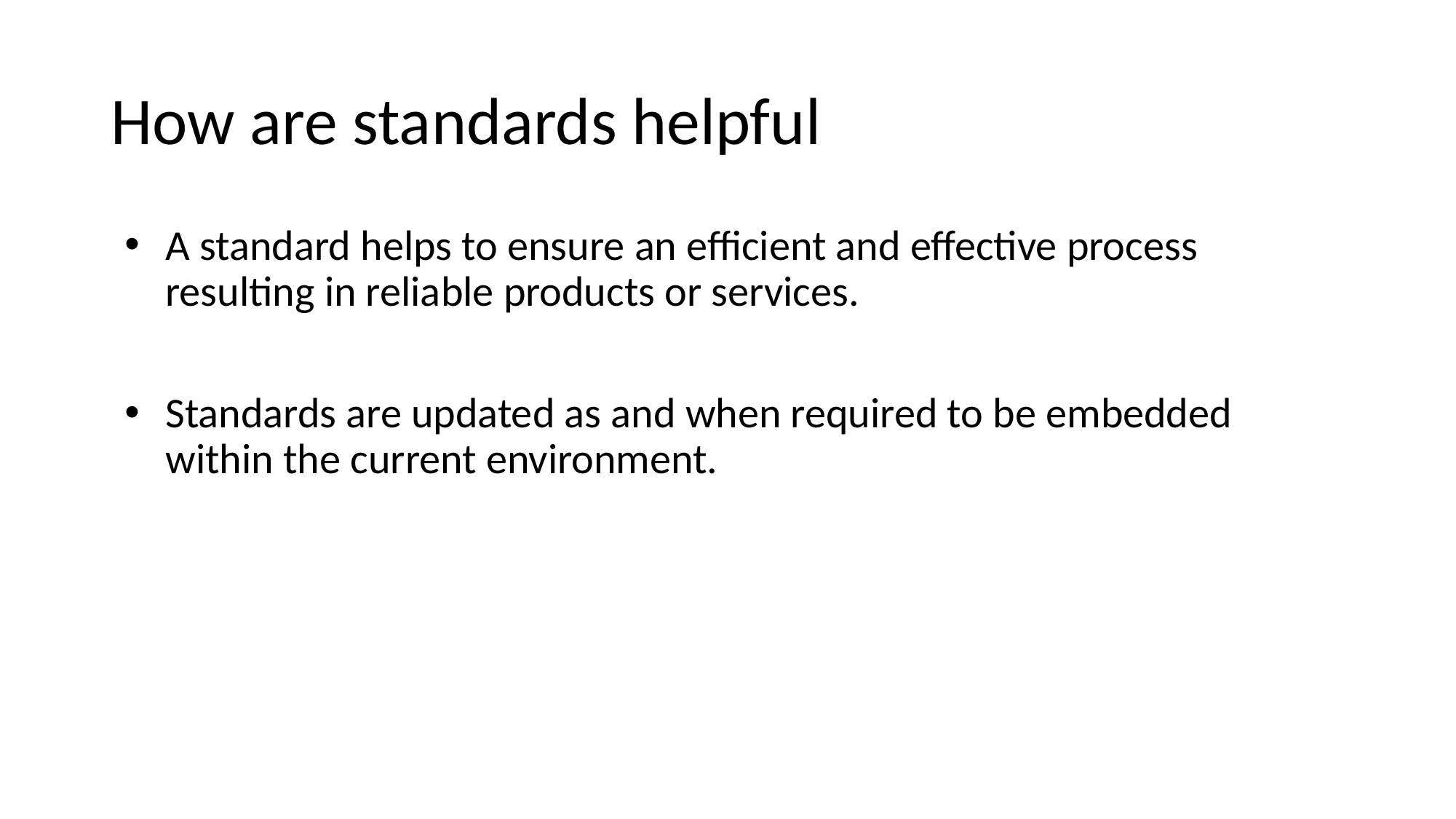

# How are standards helpful
A standard helps to ensure an efficient and effective process resulting in reliable products or services.

Standards are updated as and when required to be embedded within the current environment.